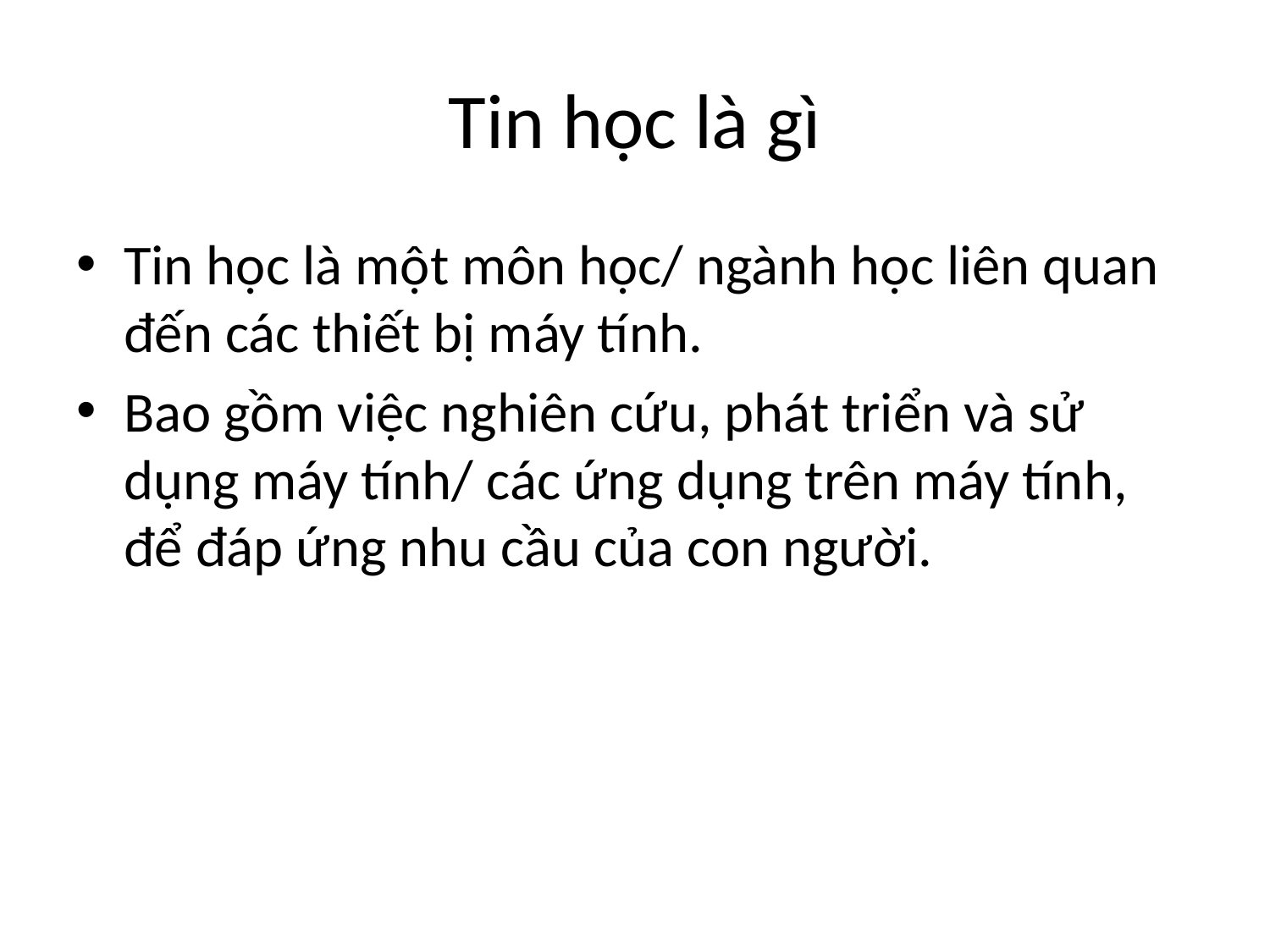

# Tin học là gì
Tin học là một môn học/ ngành học liên quan đến các thiết bị máy tính.
Bao gồm việc nghiên cứu, phát triển và sử dụng máy tính/ các ứng dụng trên máy tính, để đáp ứng nhu cầu của con người.